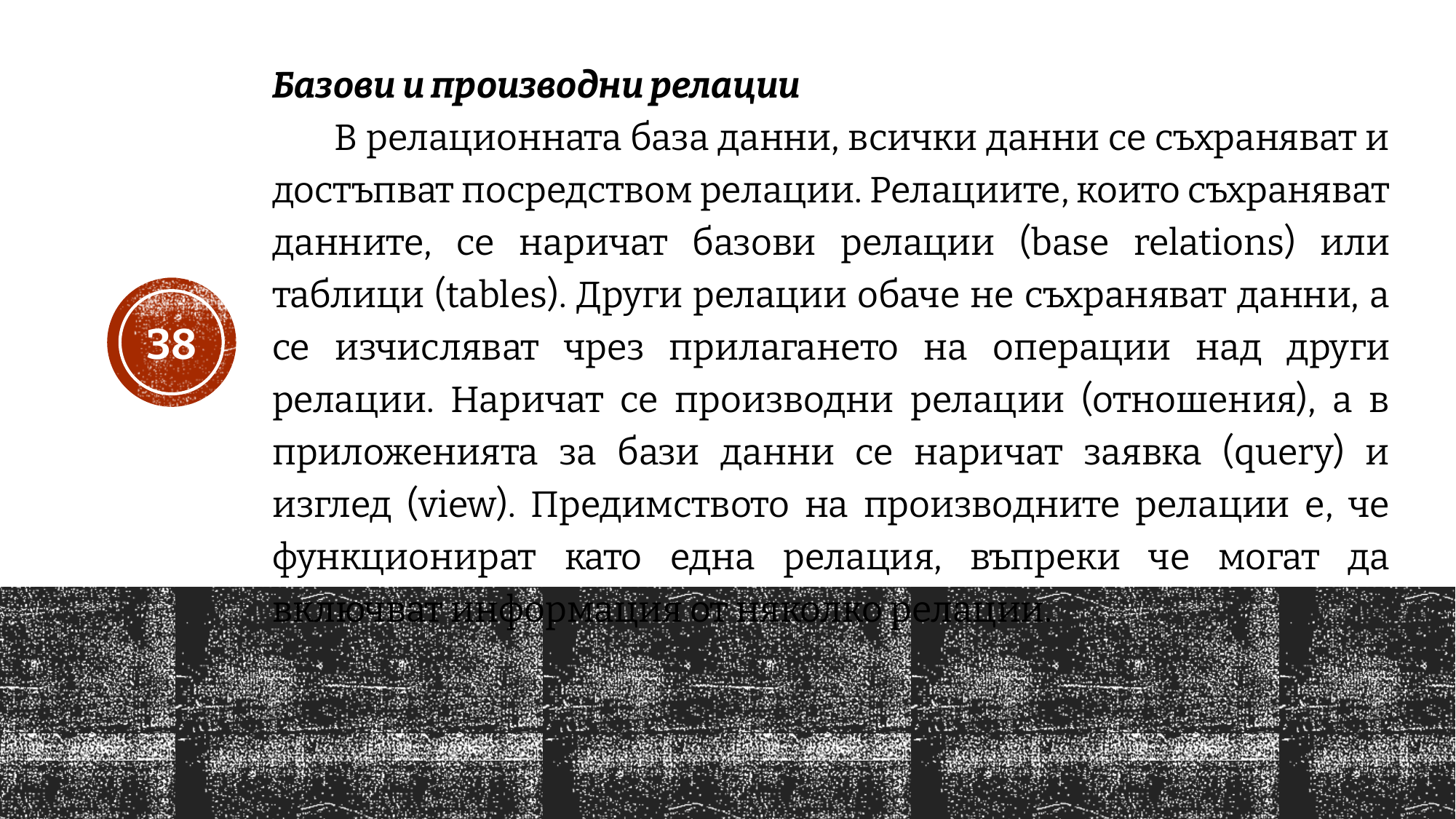

Базови и производни релации
 В релационната база данни, всички данни се съхраняват и достъпват посредством релации. Релациите, които съхраняват данните, се наричат базови релации (base relations) или таблици (tables). Други релации обаче не съхраняват данни, а се изчисляват чрез прилагането на операции над други релации. Наричат се производни релации (отношения), а в приложенията за бази данни се наричат заявка (query) и изглед (view). Предимството на производните релации е, че функционират като една релация, въпреки че могат да включват информация от няколко релации.

38